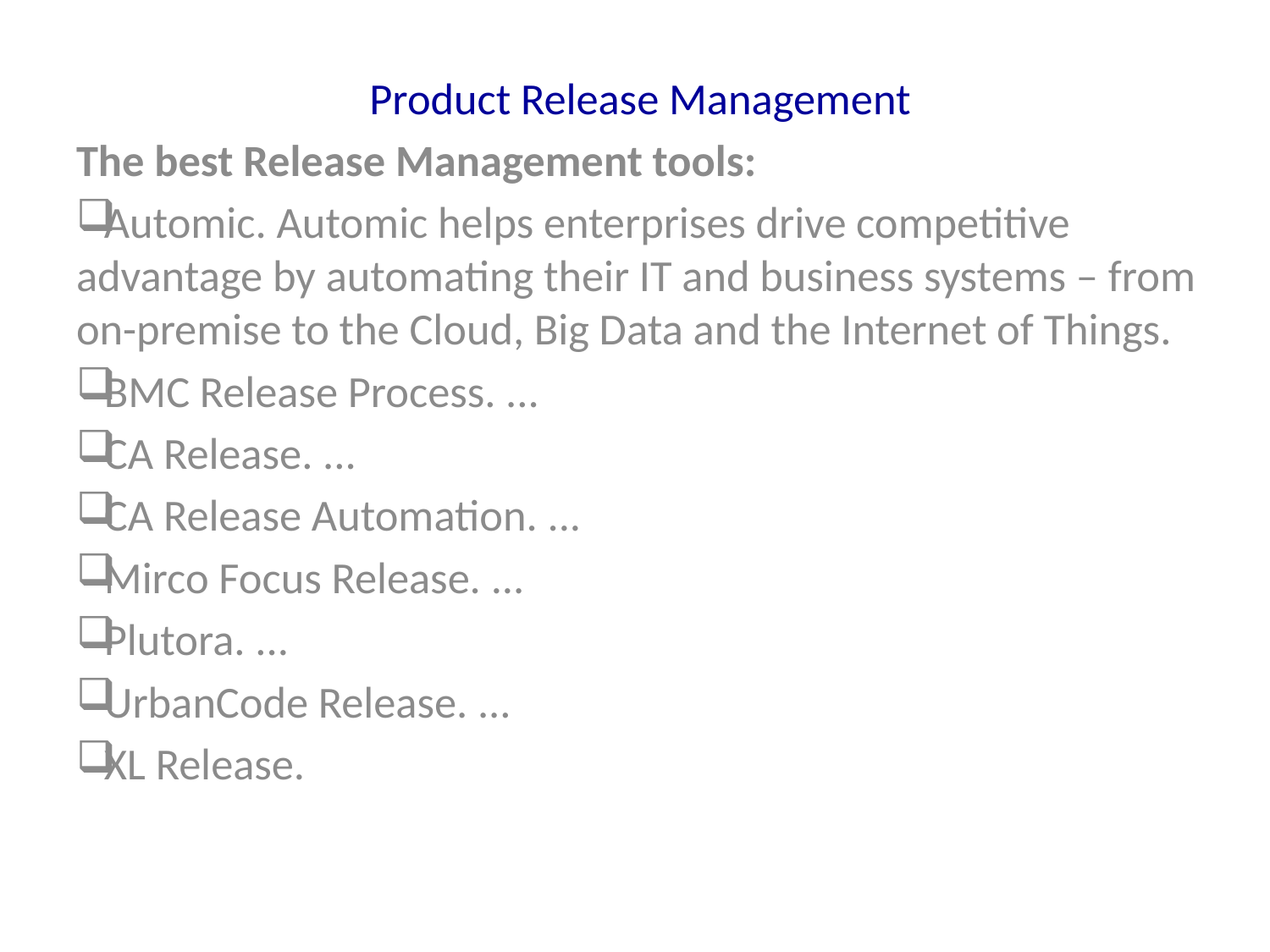

Product Release Management
The best Release Management tools:
Automic. Automic helps enterprises drive competitive advantage by automating their IT and business systems – from on-premise to the Cloud, Big Data and the Internet of Things.
BMC Release Process. ...
CA Release. ...
CA Release Automation. ...
Mirco Focus Release. ...
Plutora. ...
UrbanCode Release. ...
XL Release.